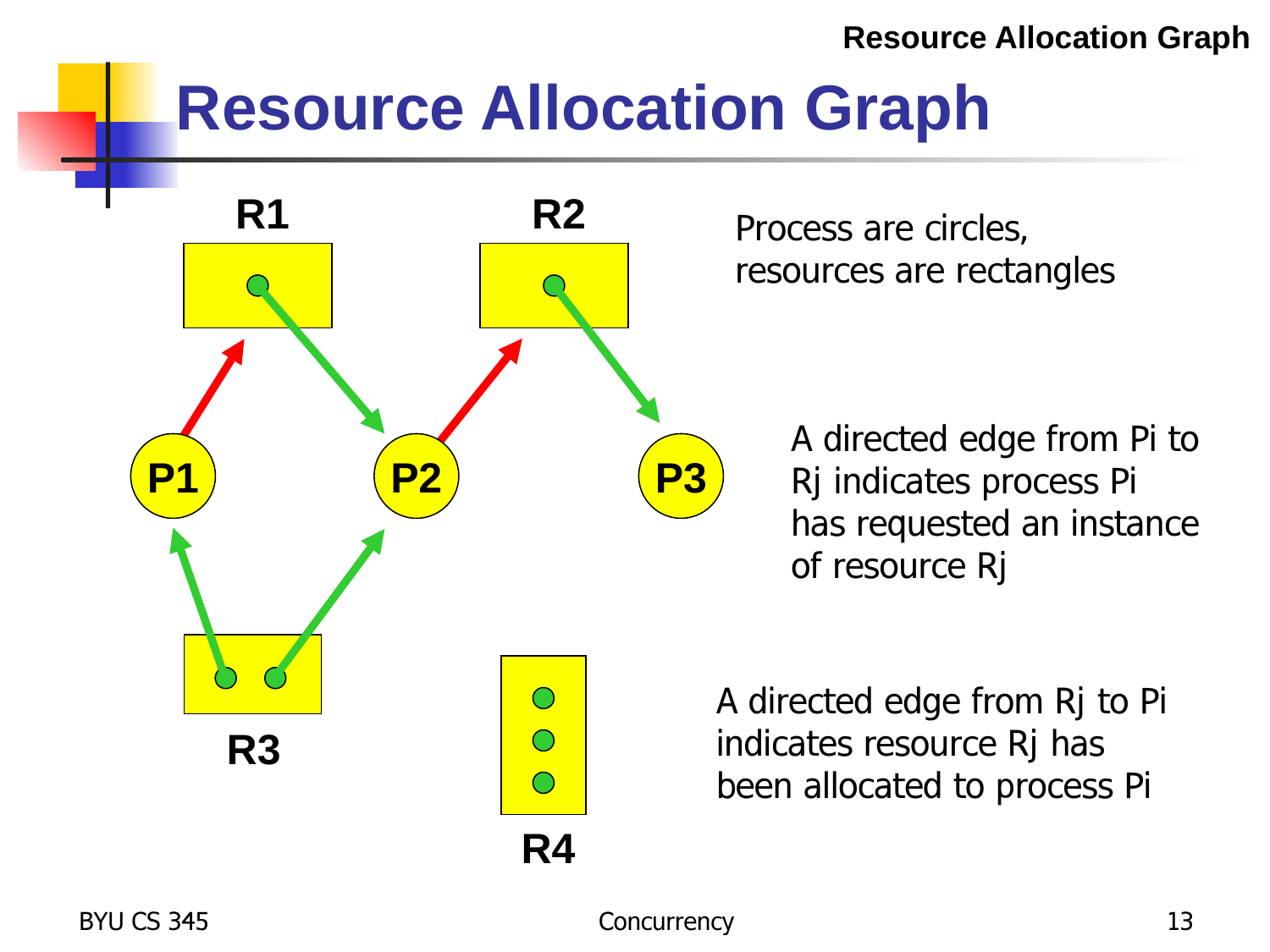

Resource Allocation Graph
Resource Allocation Graph
R1
R2
Process are circles, resources are rectangles

P1
P2
P3

R3
R4

A directed edge from Rj to Pi indicates resource Rj has been allocated to process Pi

A directed edge from Pi to Rj indicates process Pi has requested an instance of resource Rj
BYU CS 345
Concurrency
13